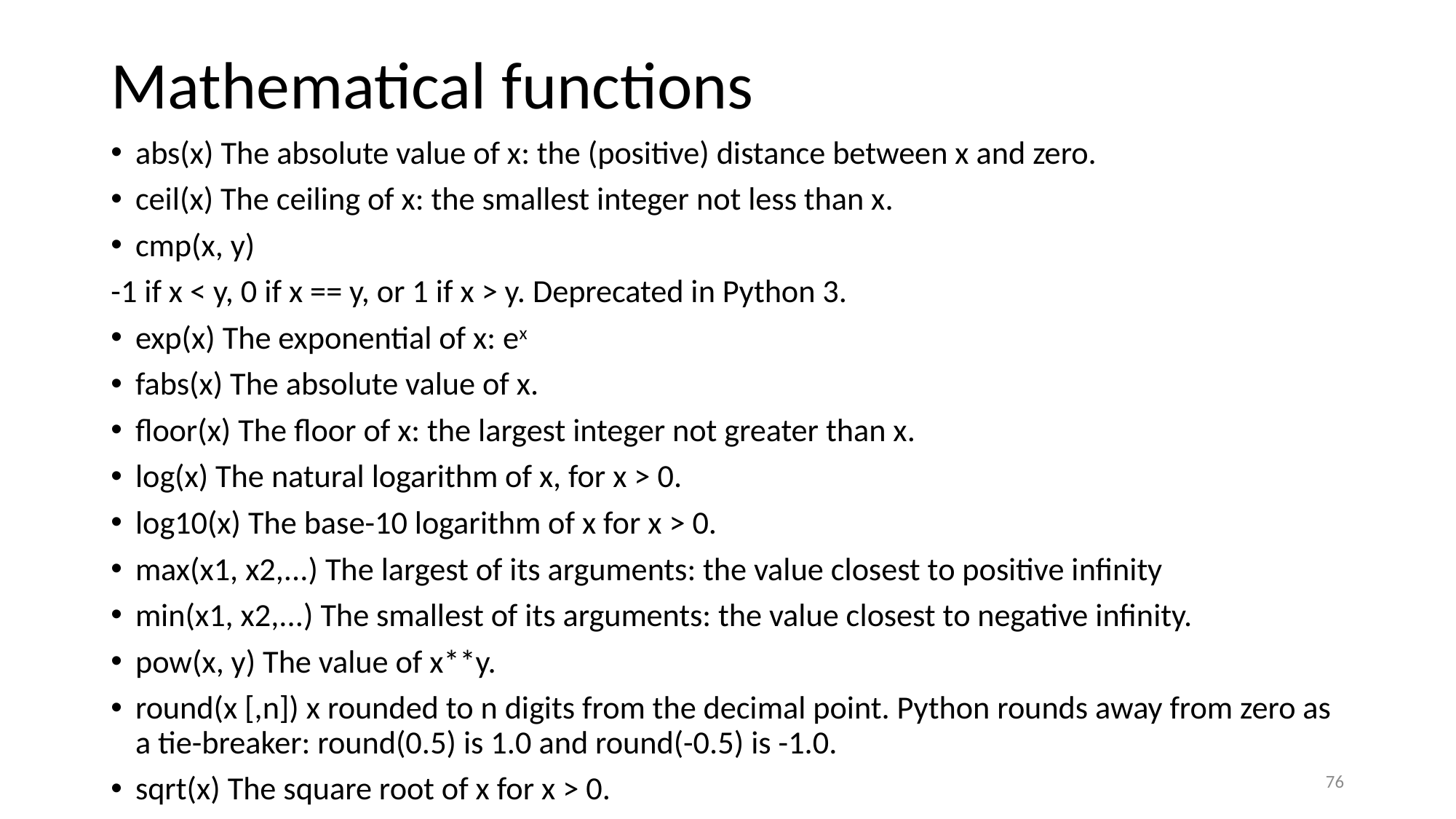

# Mathematical functions
abs(x) The absolute value of x: the (positive) distance between x and zero.
ceil(x) The ceiling of x: the smallest integer not less than x.
cmp(x, y)
-1 if x < y, 0 if x == y, or 1 if x > y. Deprecated in Python 3.
exp(x) The exponential of x: ex
fabs(x) The absolute value of x.
floor(x) The floor of x: the largest integer not greater than x.
log(x) The natural logarithm of x, for x > 0.
log10(x) The base-10 logarithm of x for x > 0.
max(x1, x2,...) The largest of its arguments: the value closest to positive infinity
min(x1, x2,...) The smallest of its arguments: the value closest to negative infinity.
pow(x, y) The value of x**y.
round(x [,n]) x rounded to n digits from the decimal point. Python rounds away from zero as a tie-breaker: round(0.5) is 1.0 and round(-0.5) is -1.0.
sqrt(x) The square root of x for x > 0.

76